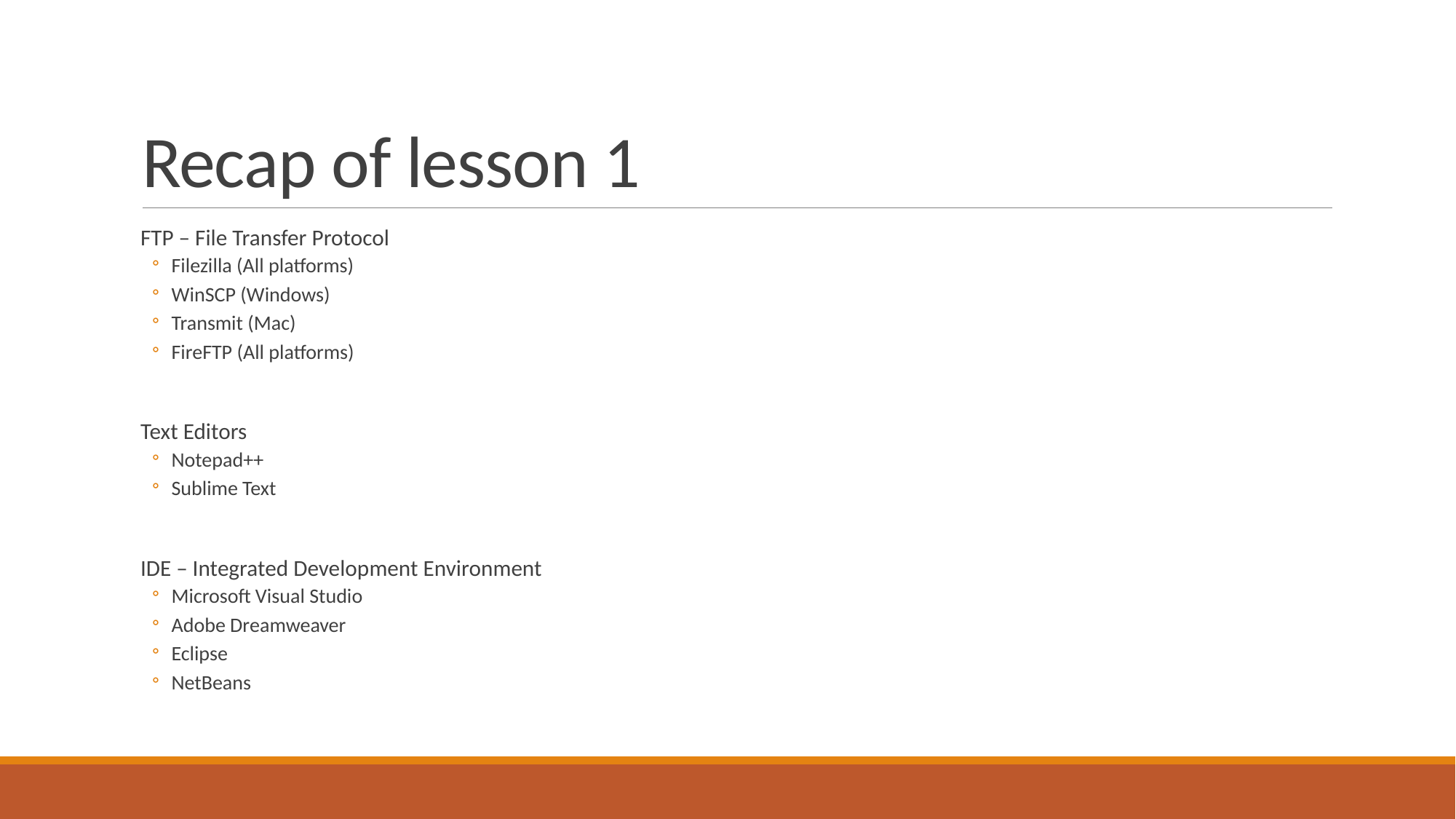

# Recap of lesson 1
FTP – File Transfer Protocol
Filezilla (All platforms)
WinSCP (Windows)
Transmit (Mac)
FireFTP (All platforms)

Text Editors
Notepad++
Sublime Text

IDE – Integrated Development Environment
Microsoft Visual Studio
Adobe Dreamweaver
Eclipse
NetBeans